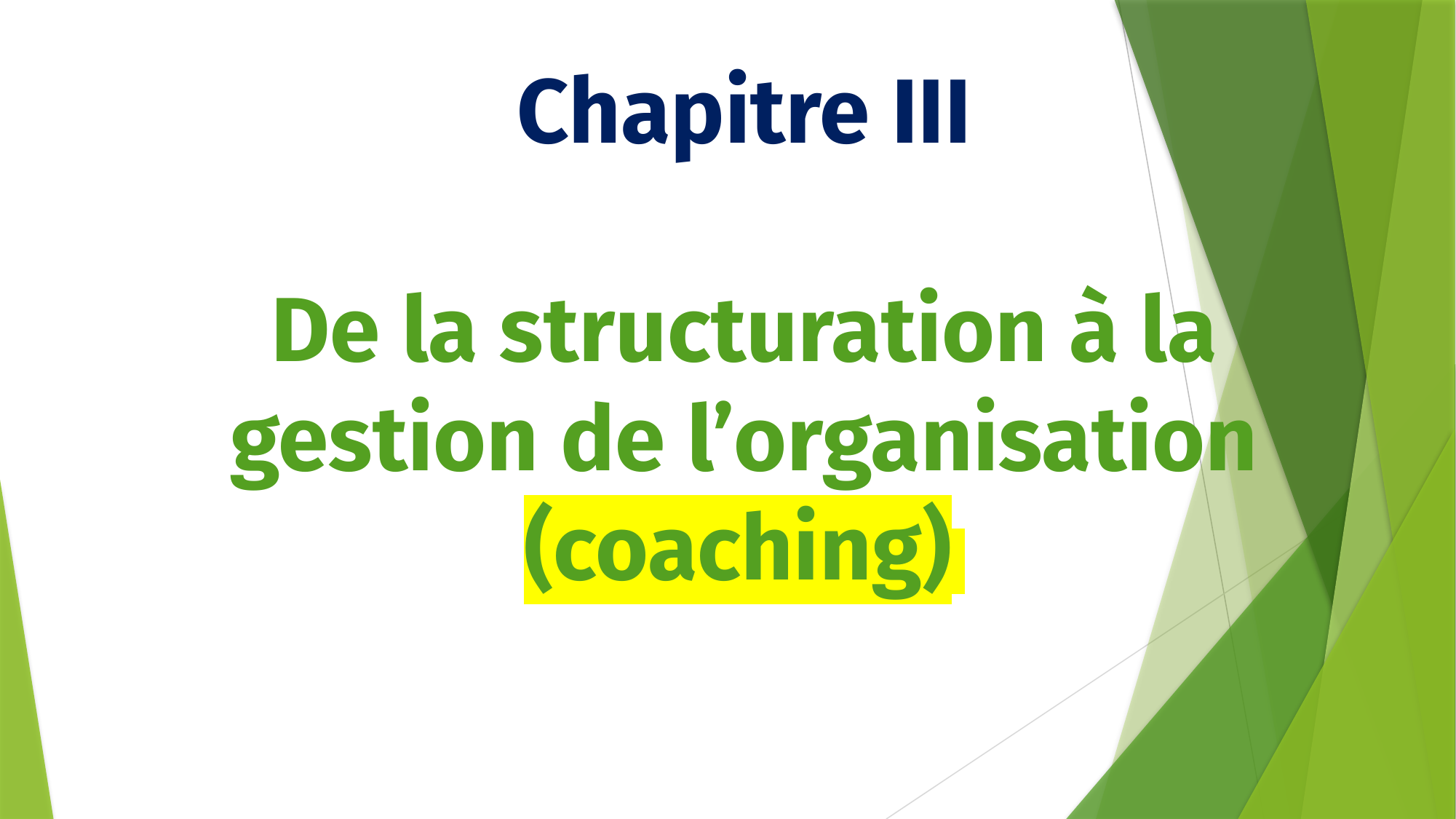

# Chapitre III De la structuration à la gestion de l’organisation (coaching)